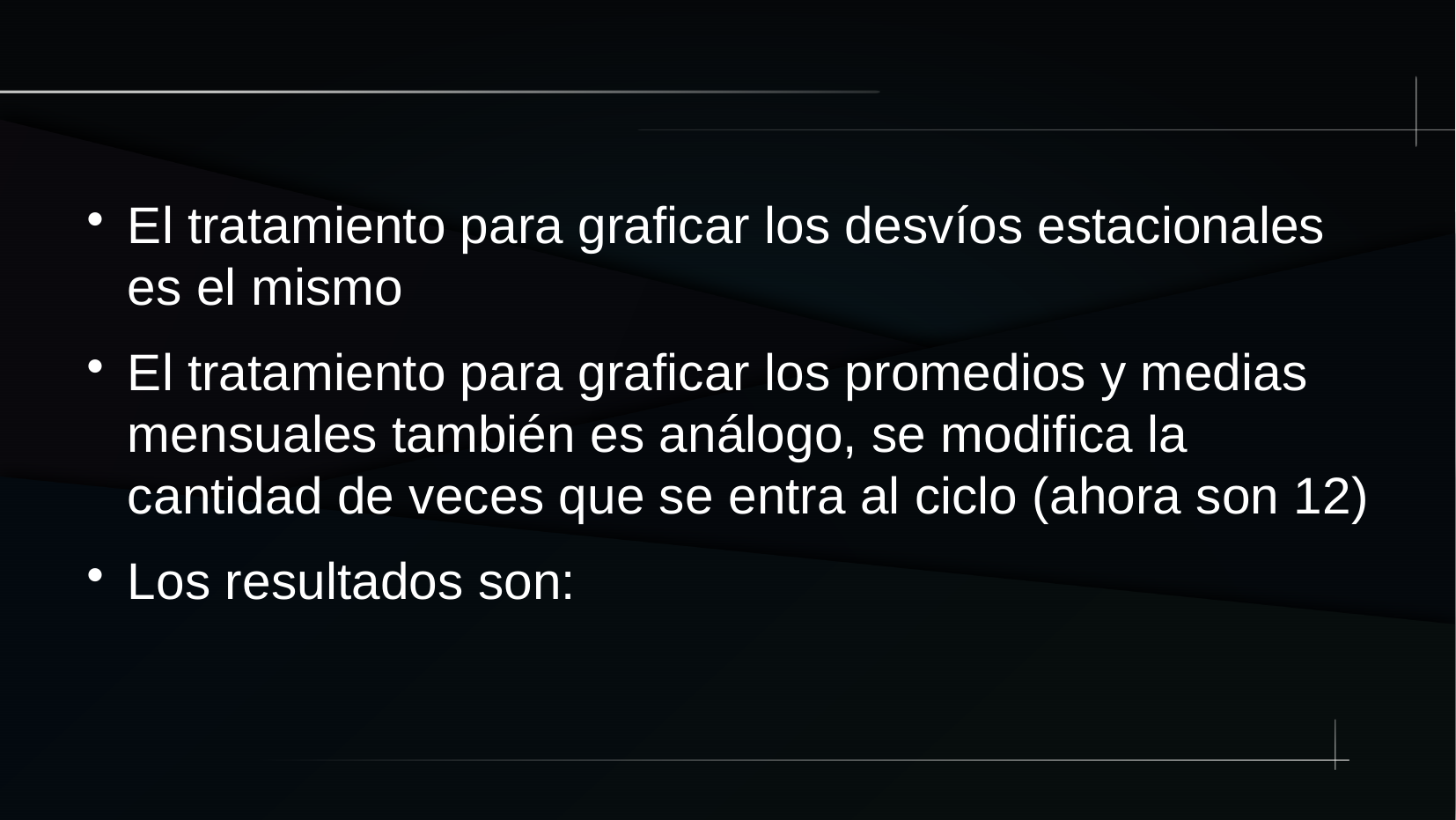

El tratamiento para graficar los desvíos estacionales es el mismo
El tratamiento para graficar los promedios y medias mensuales también es análogo, se modifica la cantidad de veces que se entra al ciclo (ahora son 12)
Los resultados son: